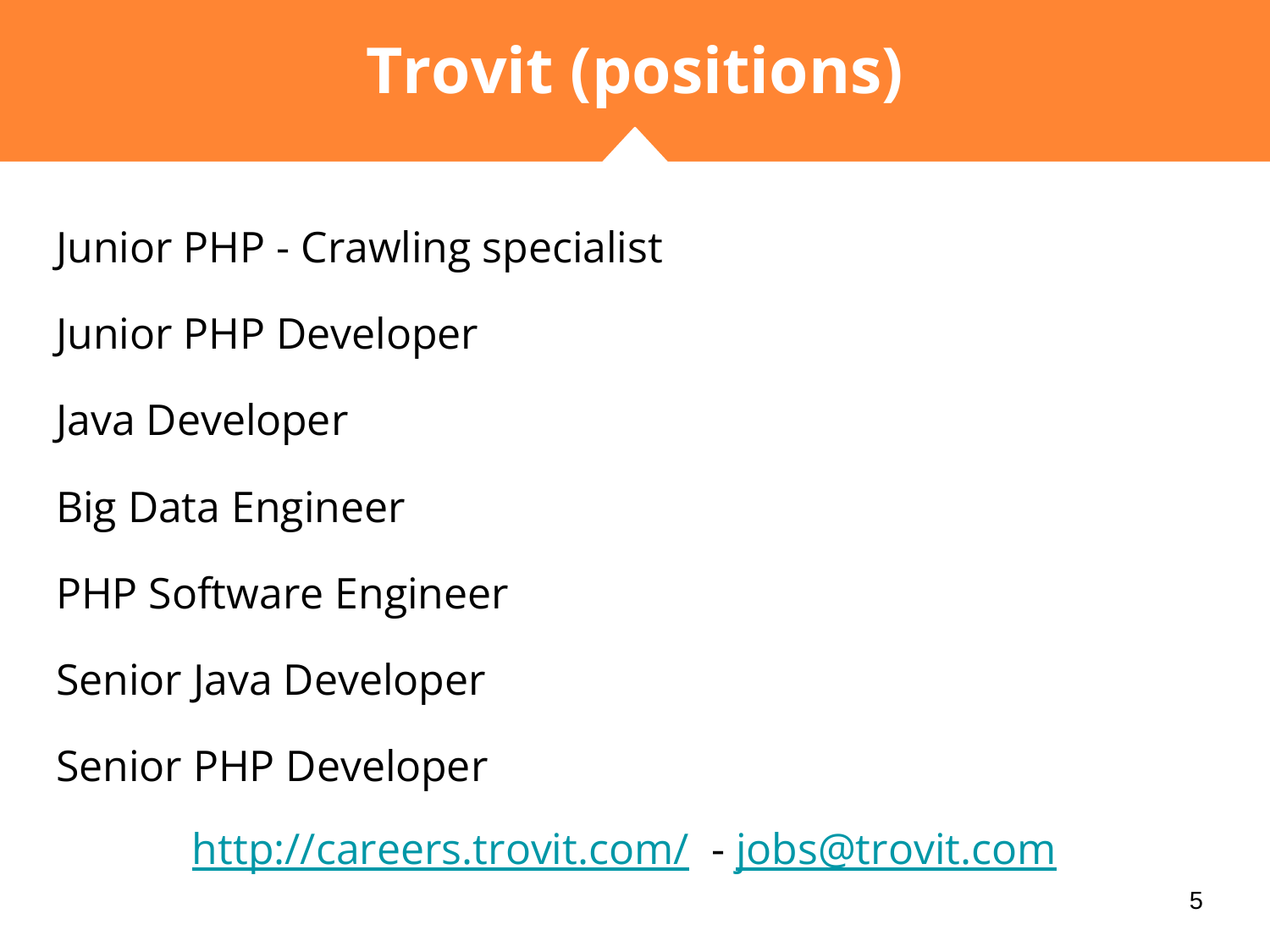

# Trovit (positions)
Junior PHP - Crawling specialist
Junior PHP Developer
Java Developer
Big Data Engineer
PHP Software Engineer
Senior Java Developer
Senior PHP Developer
http://careers.trovit.com/  - jobs@trovit.com
5
5